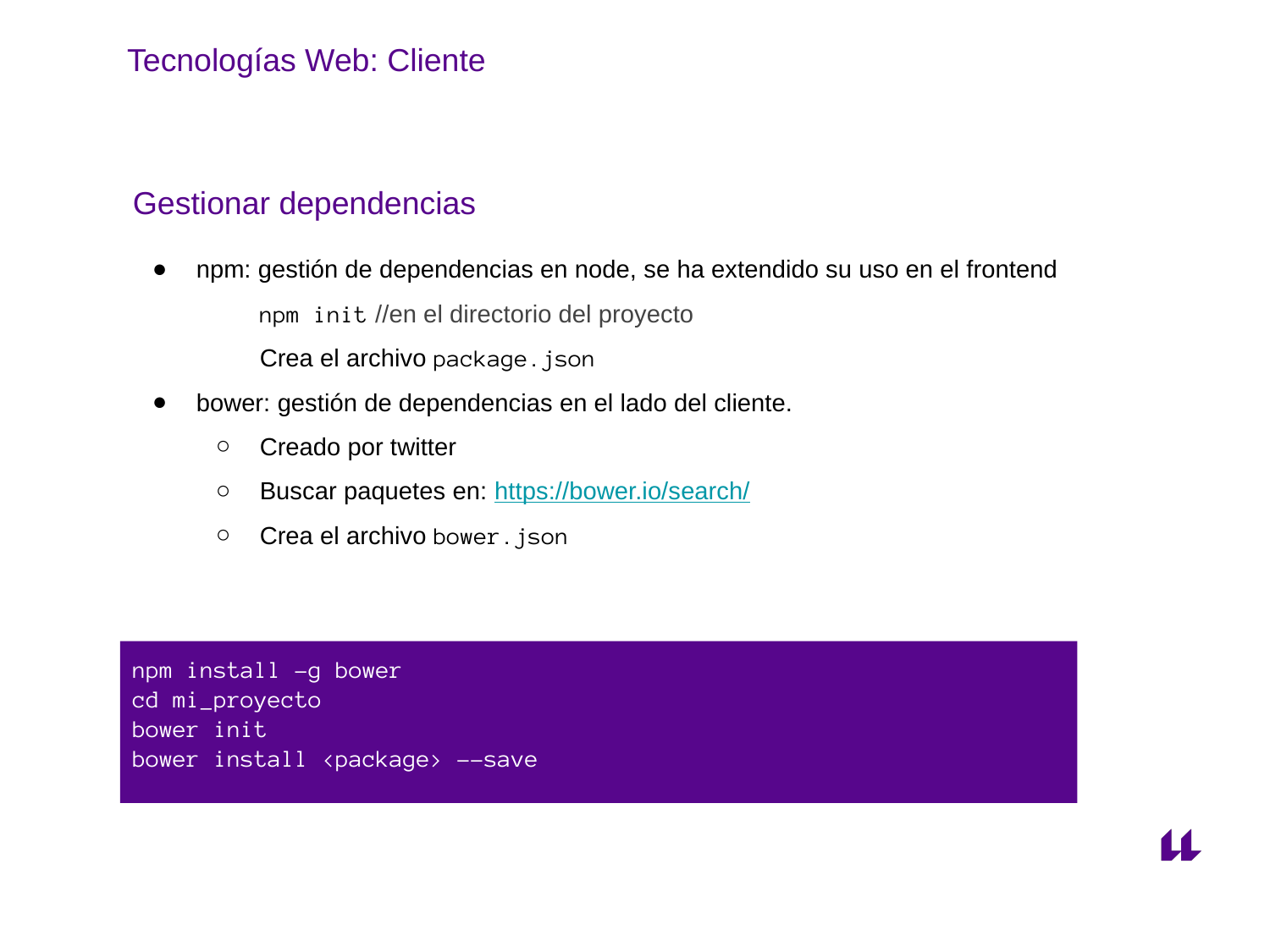

# Tecnologías Web: Cliente
Gestionar dependencias
npm: gestión de dependencias en node, se ha extendido su uso en el frontend
npm init //en el directorio del proyecto
Crea el archivo package.json
bower: gestión de dependencias en el lado del cliente.
Creado por twitter
Buscar paquetes en: https://bower.io/search/
Crea el archivo bower.json

npm install -g bower
cd mi_proyecto
bower init
bower install <package> --save